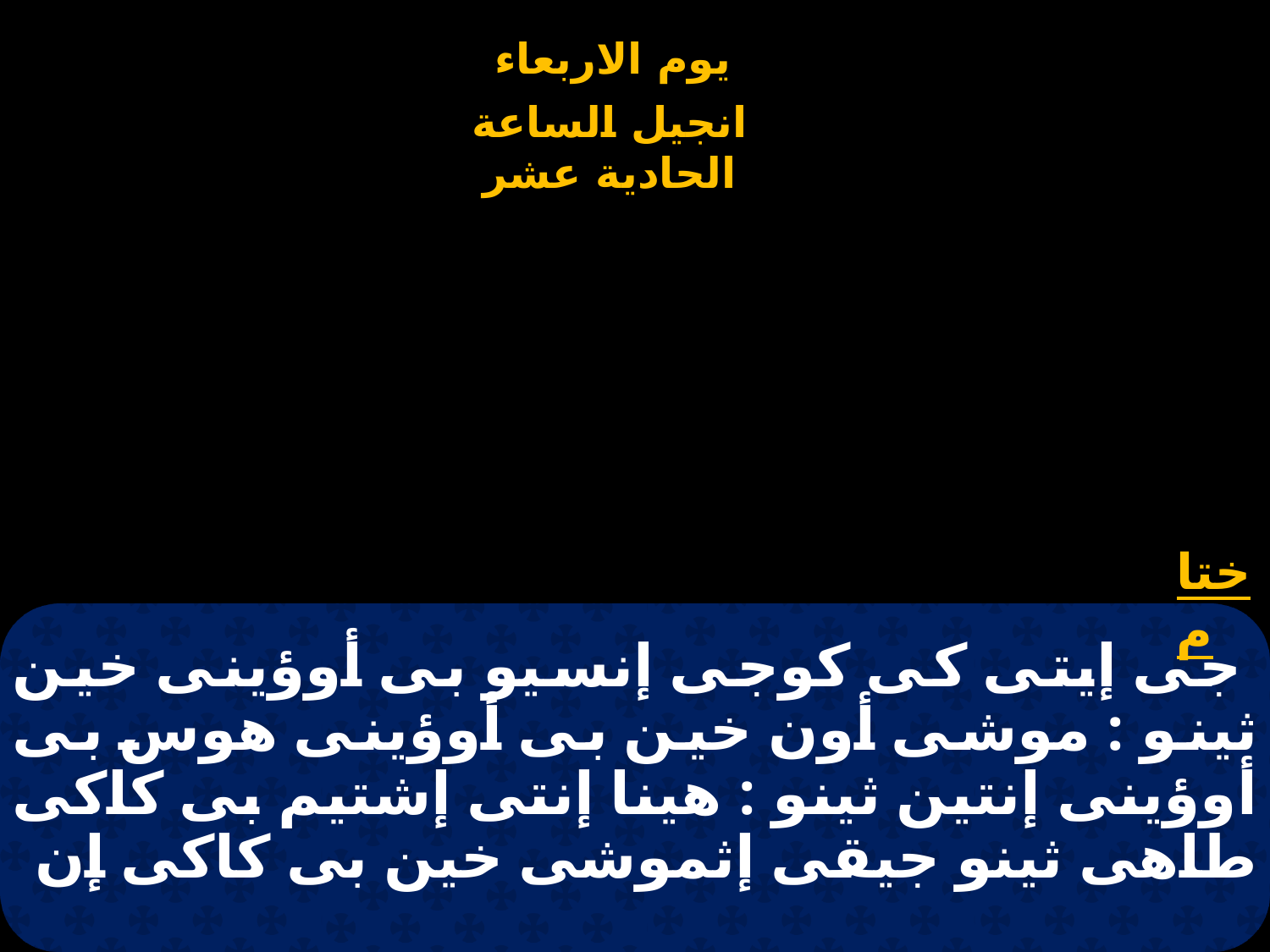

# جى إيتى كى كوجى إنسيو بى أوؤينى خين ثينو : موشى أون خين بى أوؤينى هوس بى أوؤينى إنتين ثينو : هينا إنتى إشتيم بى كاكى طاهى ثينو جيقى إثموشى خين بى كاكى إن